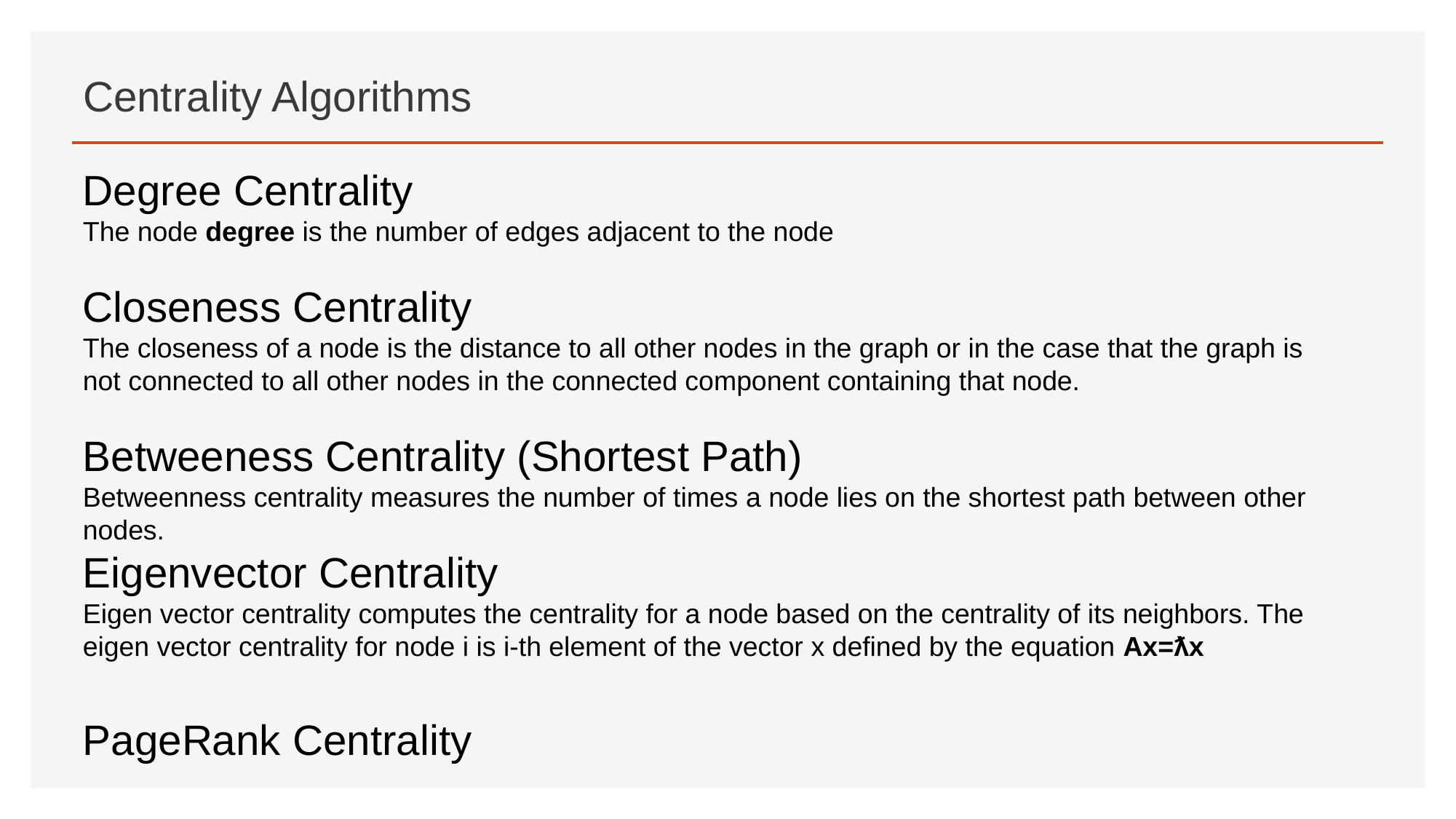

# Centrality Algorithms
Degree Centrality
The node degree is the number of edges adjacent to the node

Closeness Centrality
The closeness of a node is the distance to all other nodes in the graph or in the case that the graph is not connected to all other nodes in the connected component containing that node.

Betweeness Centrality (Shortest Path)
Betweenness centrality measures the number of times a node lies on the shortest path between other nodes.
Eigenvector Centrality
Eigen vector centrality computes the centrality for a node based on the centrality of its neighbors. The eigen vector centrality for node i is i-th element of the vector x defined by the equation Ax=ƛx

PageRank Centrality